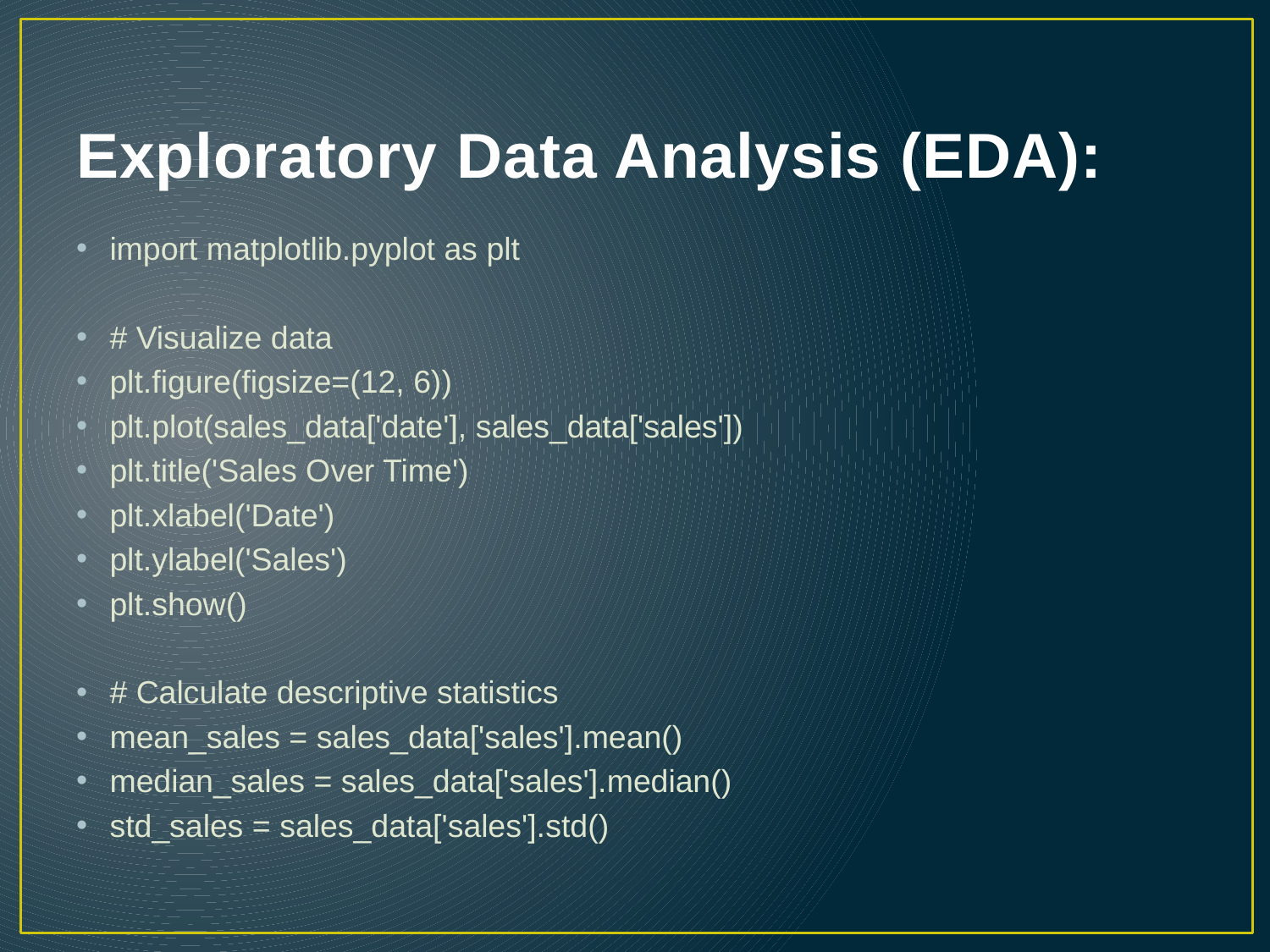

# Exploratory Data Analysis (EDA):
import matplotlib.pyplot as plt

# Visualize data
plt.figure(figsize=(12, 6))
plt.plot(sales_data['date'], sales_data['sales'])
plt.title('Sales Over Time')
plt.xlabel('Date')
plt.ylabel('Sales')
plt.show()

# Calculate descriptive statistics
mean_sales = sales_data['sales'].mean()
median_sales = sales_data['sales'].median()
std_sales = sales_data['sales'].std()